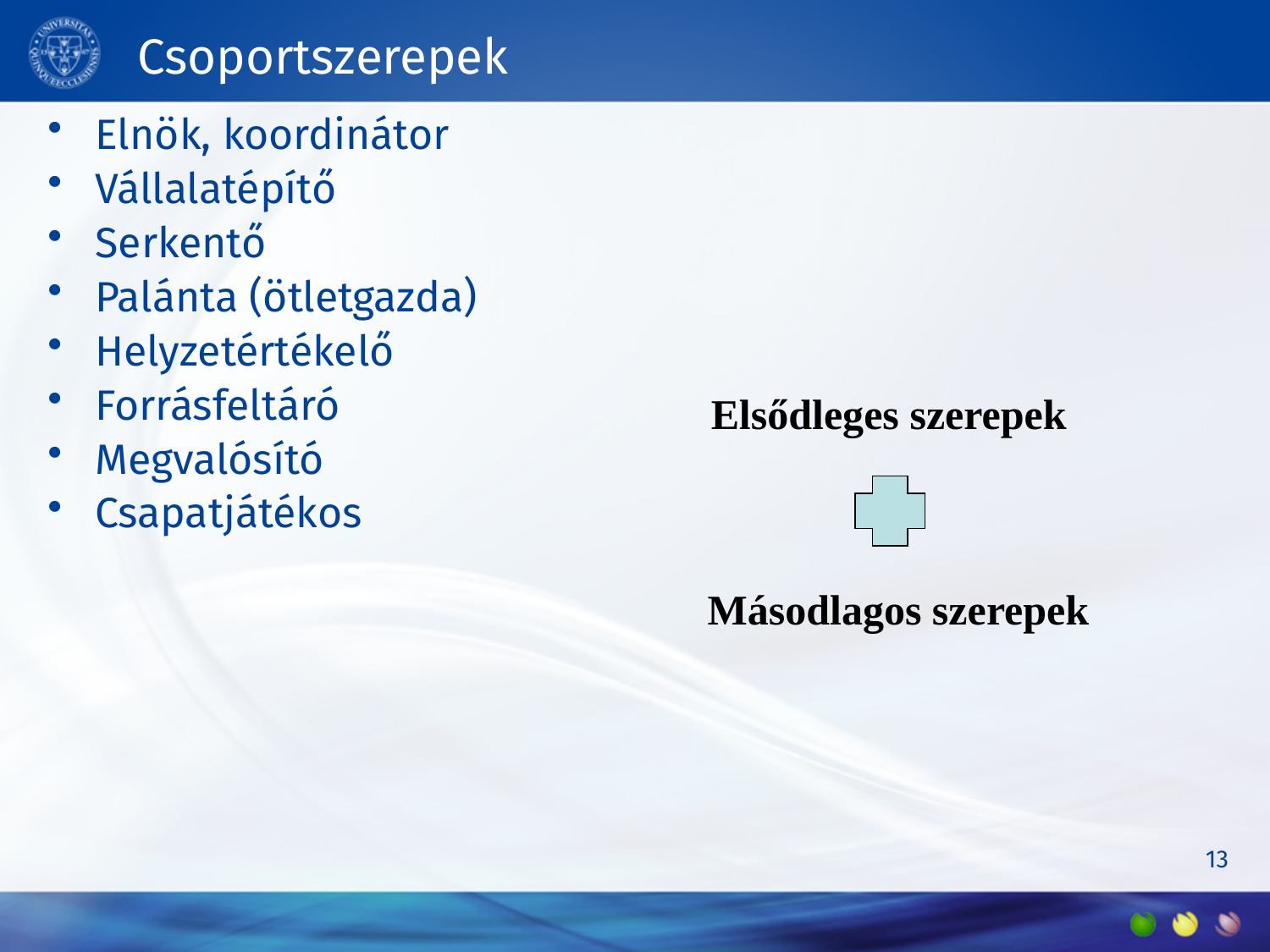

# Csoportszerepek
Elnök, koordinátor
Vállalatépítő
Serkentő
Palánta (ötletgazda)
Helyzetértékelő
Forrásfeltáró
Megvalósító
Csapatjátékos
Elsődleges szerepek

Másodlagos szerepek
13